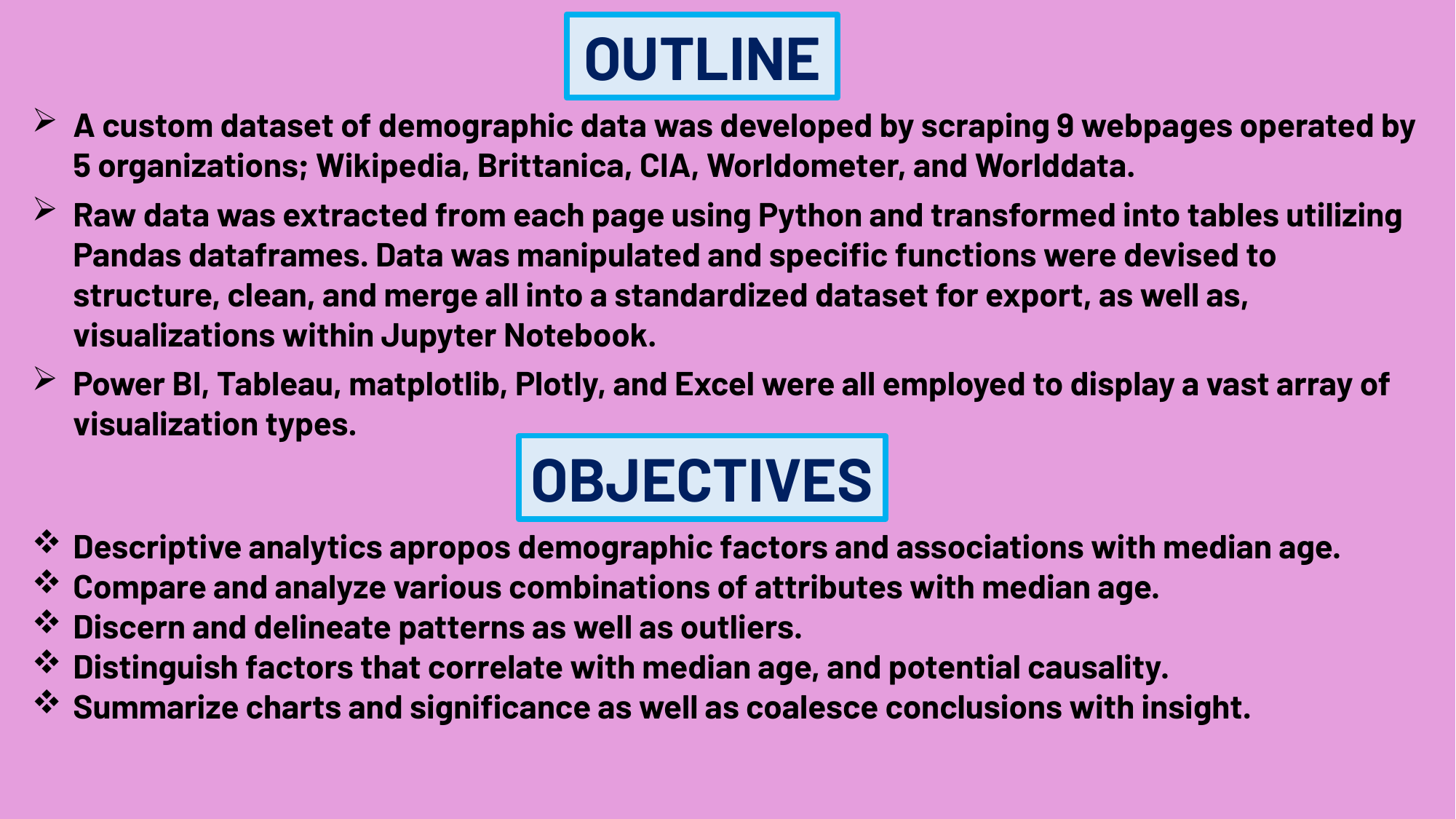

OUTLINE
A custom dataset of demographic data was developed by scraping 9 webpages operated by 5 organizations; Wikipedia, Brittanica, CIA, Worldometer, and Worlddata.

Raw data was extracted from each page using Python and transformed into tables utilizing Pandas dataframes. Data was manipulated and specific functions were devised to structure, clean, and merge all into a standardized dataset for export, as well as, visualizations within Jupyter Notebook.

Power BI, Tableau, matplotlib, Plotly, and Excel were all employed to display a vast array of visualization types.
OBJECTIVES
Descriptive analytics apropos demographic factors and associations with median age.
Compare and analyze various combinations of attributes with median age.
Discern and delineate patterns as well as outliers.
Distinguish factors that correlate with median age, and potential causality.
Summarize charts and significance as well as coalesce conclusions with insight.